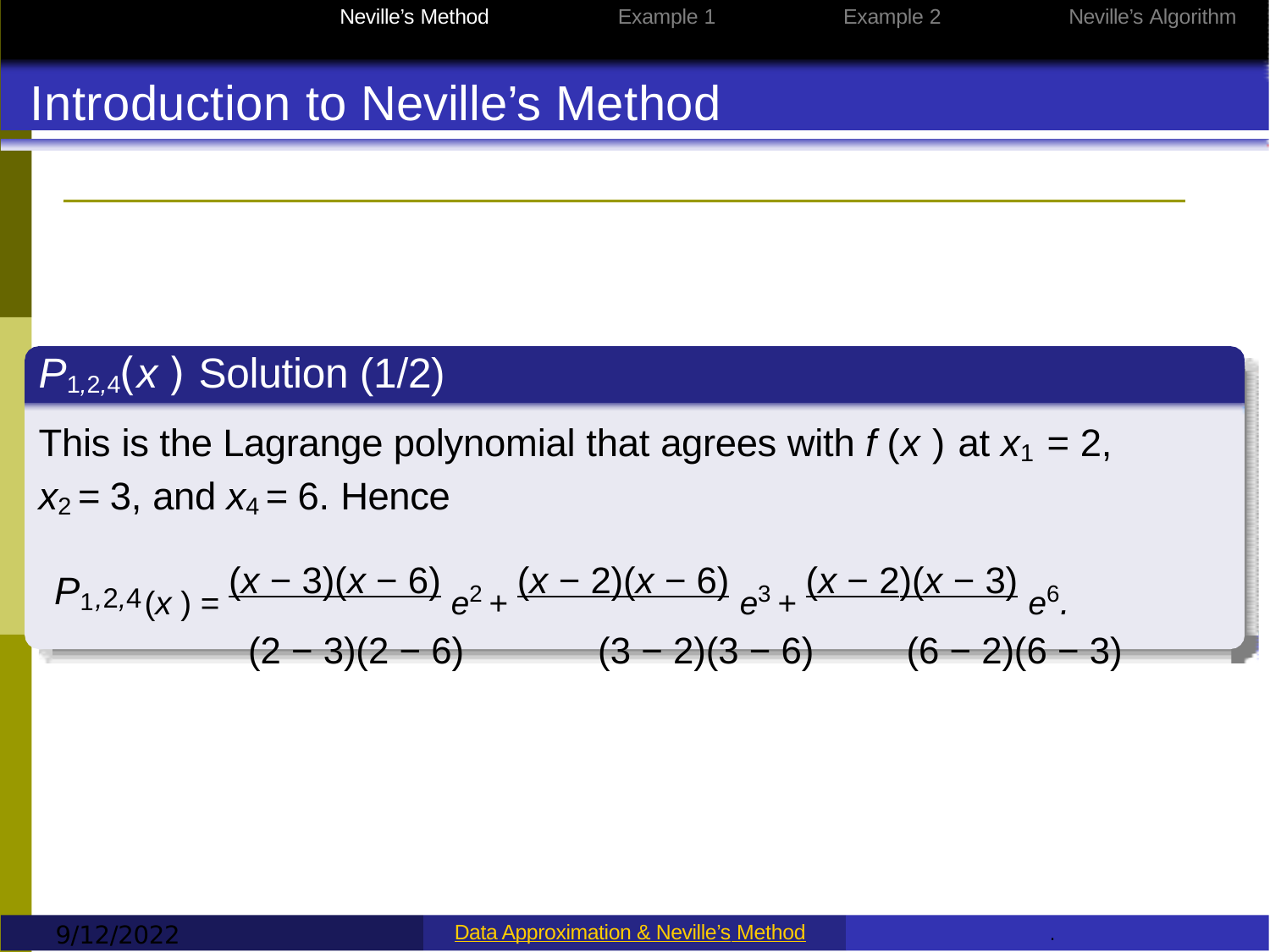

Data Approximation
Neville’s Method
Example 1
Example 2
Neville’s Algorithm
Introduction to Neville’s Method

P1,2,4(x ) Solution (1/2)
This is the Lagrange polynomial that agrees with f (x ) at x1 = 2,
x2 = 3, and x4 = 6. Hence

(x ) = (x − 3)(x − 6) e2 + (x − 2)(x − 6) e3 + (x − 2)(x − 3) e6.
          (2 − 3)(2 − 6)	       (3 − 2)(3 − 6)	(6 − 2)(6 − 3)
P1
,2,4

9/12/2022
Data Approximation & Neville’s Method
.